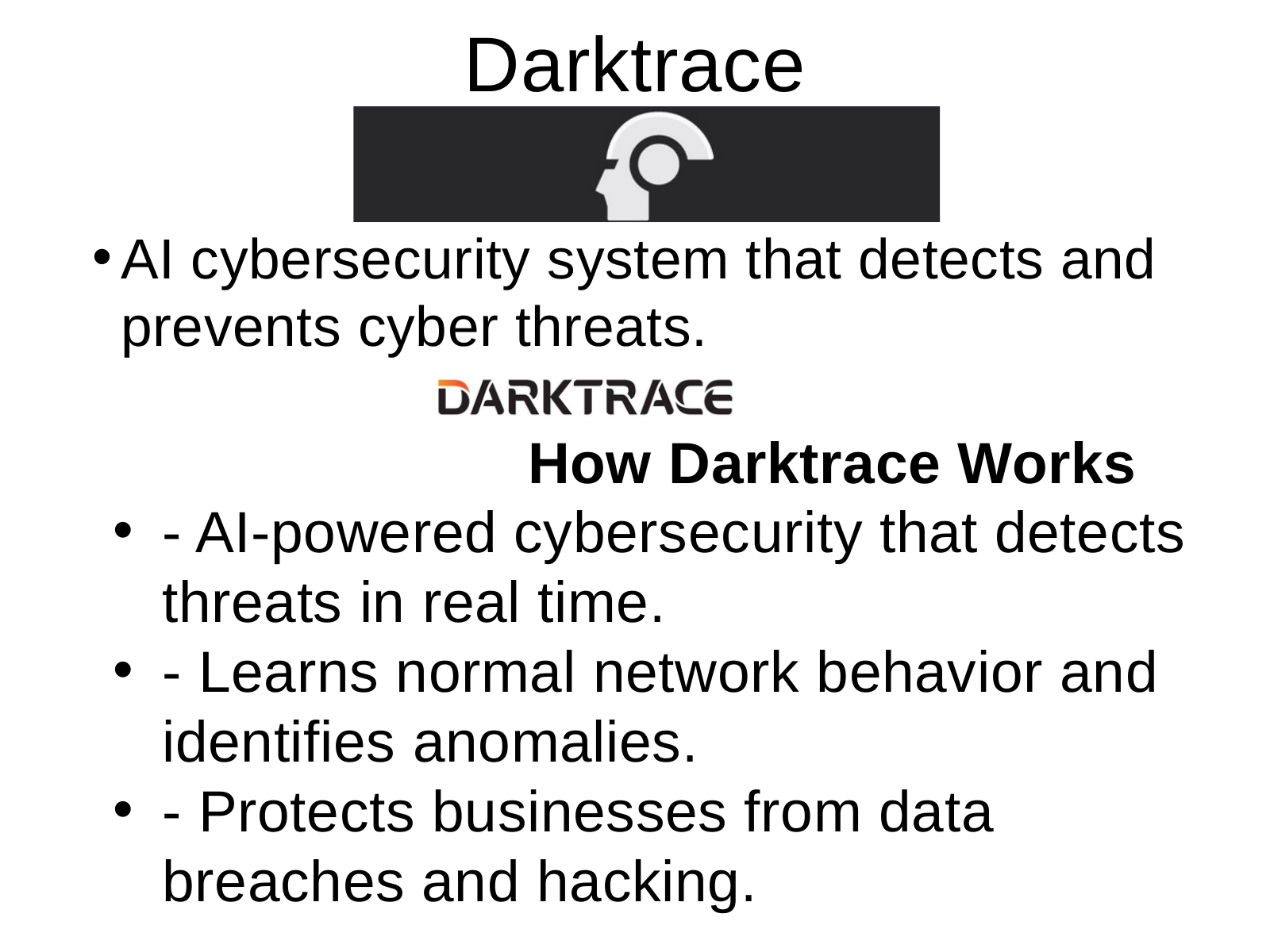

Darktrace

AI cybersecurity system that detects and prevents cyber threats.

                            How Darktrace Works
- AI-powered cybersecurity that detects threats in real time.
- Learns normal network behavior and identifies anomalies.
- Protects businesses from data breaches and hacking.